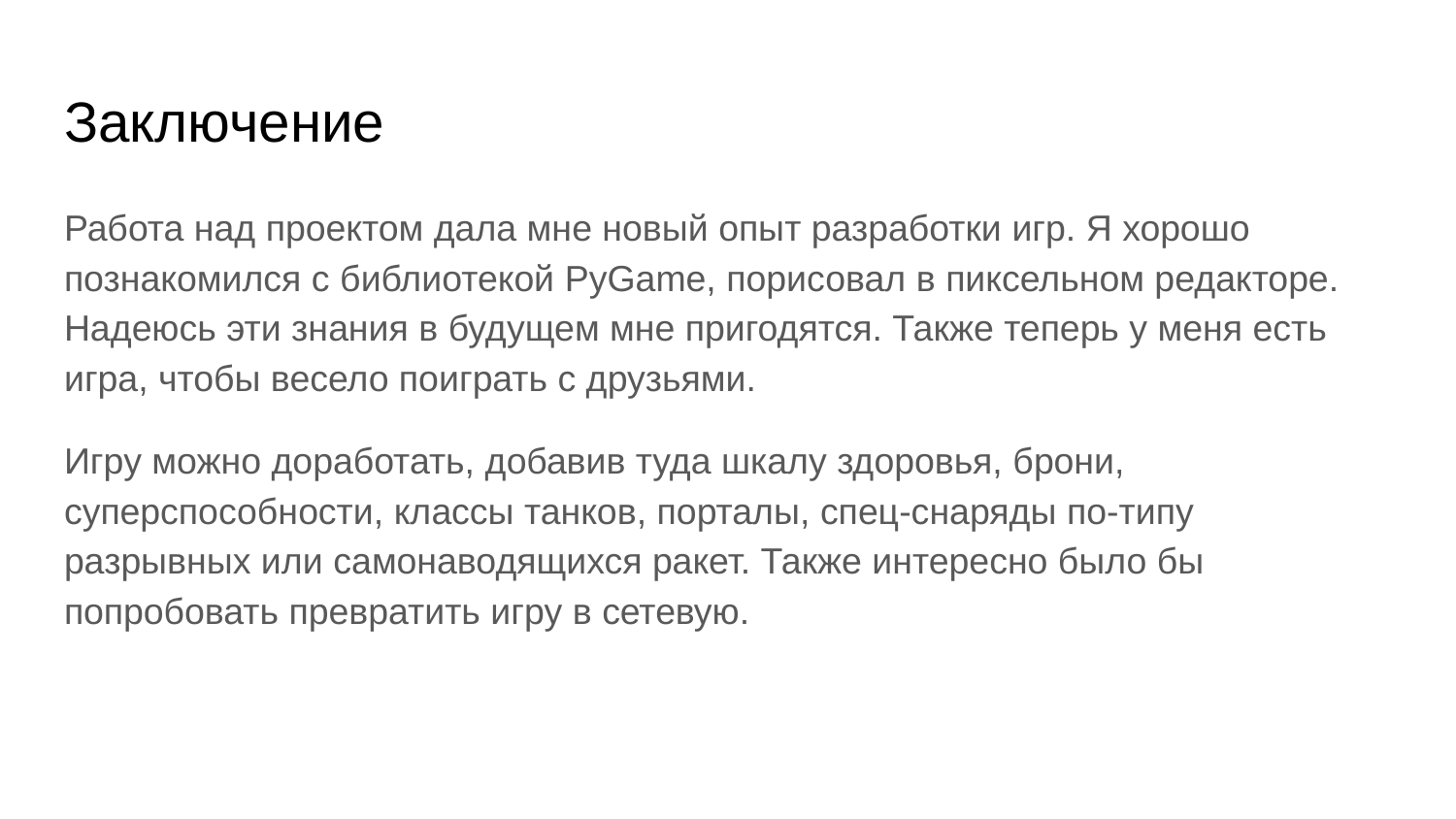

# Заключение
Работа над проектом дала мне новый опыт разработки игр. Я хорошо познакомился с библиотекой PyGame, порисовал в пиксельном редакторе. Надеюсь эти знания в будущем мне пригодятся. Также теперь у меня есть игра, чтобы весело поиграть с друзьями.
Игру можно доработать, добавив туда шкалу здоровья, брони, суперспособности, классы танков, порталы, спец-снаряды по-типу разрывных или самонаводящихся ракет. Также интересно было бы попробовать превратить игру в сетевую.